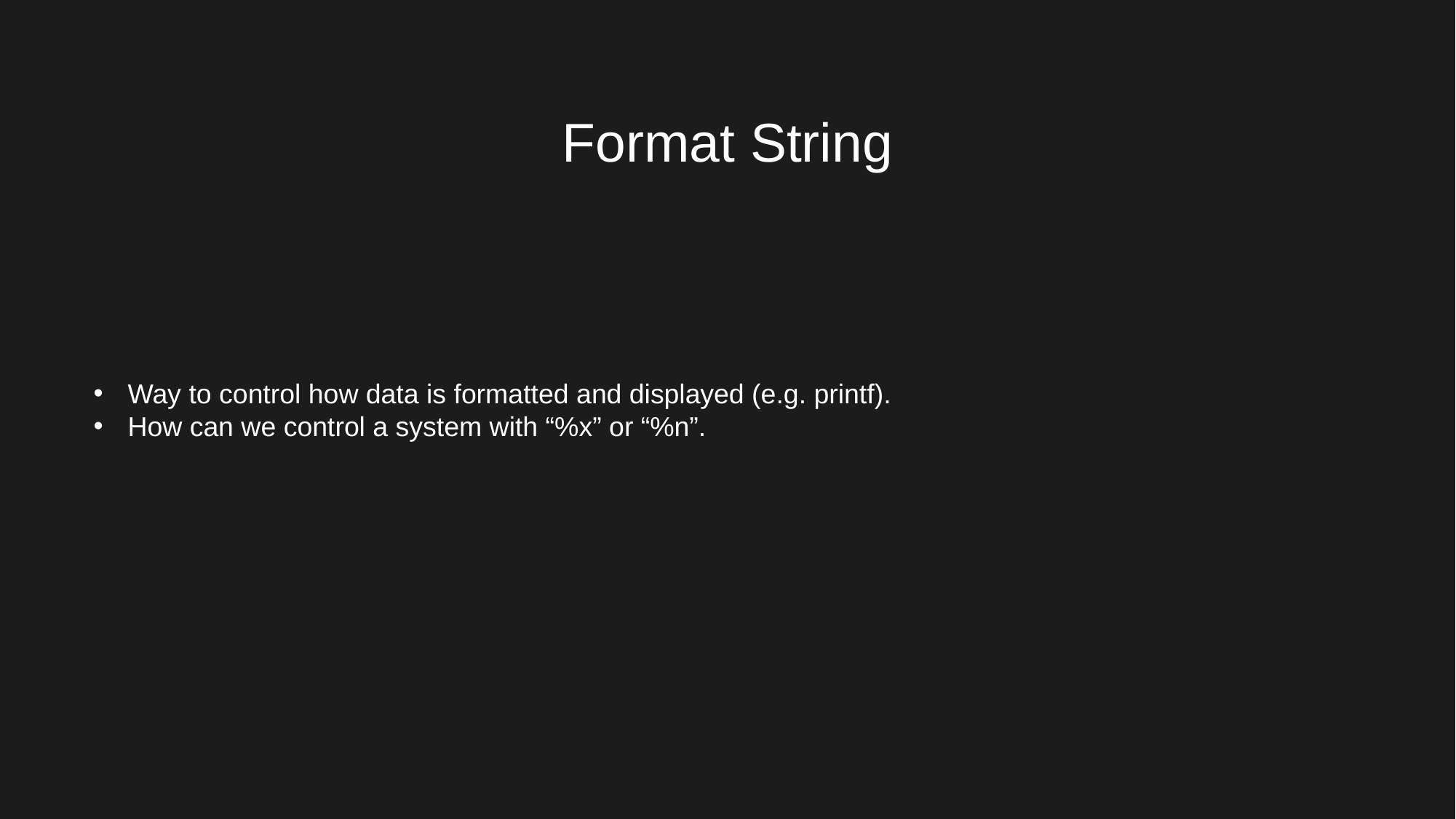

# Format String
Way to control how data is formatted and displayed (e.g. printf).
How can we control a system with “%x” or “%n”.